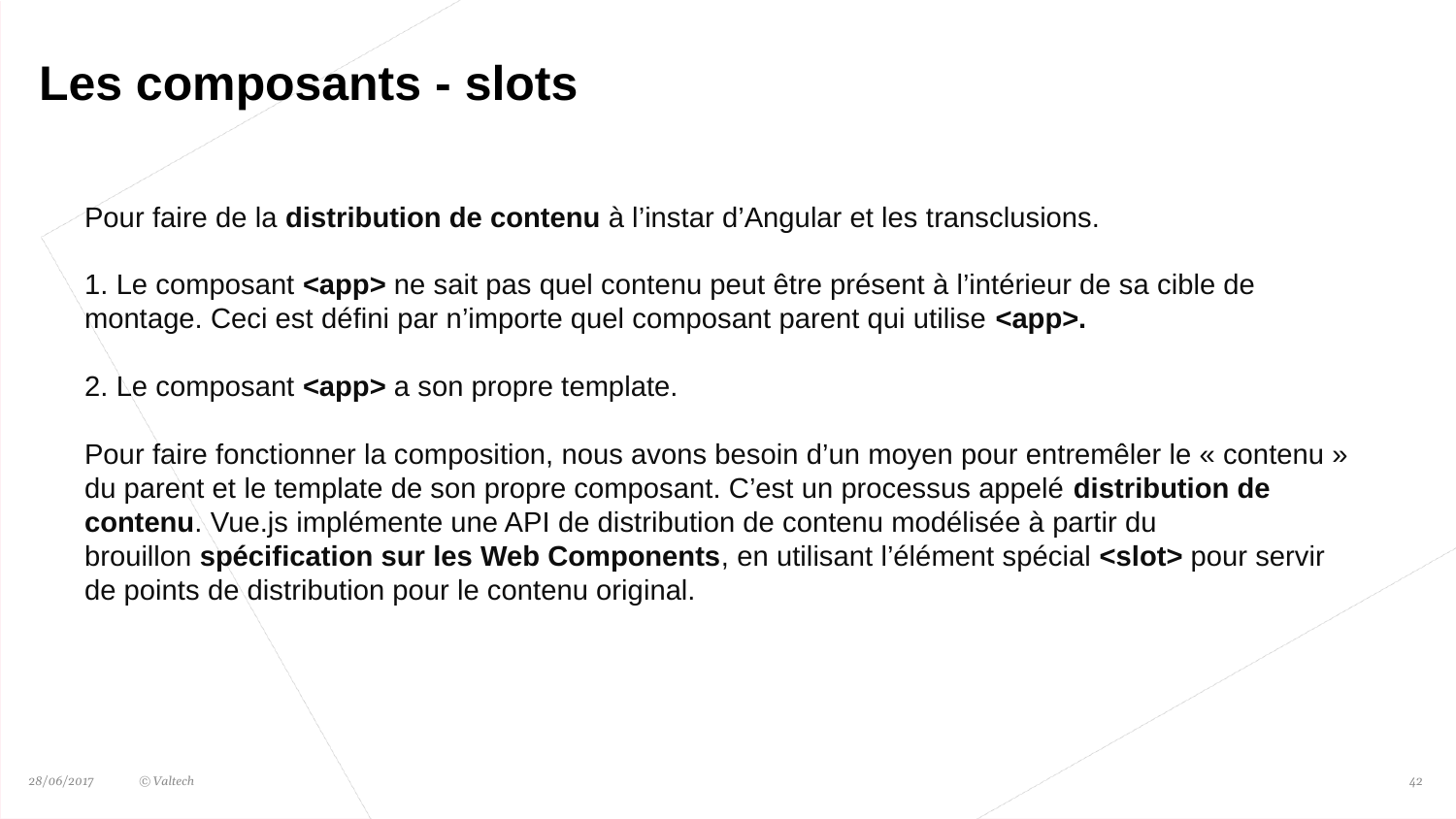

# Les composants - slots
Pour faire de la distribution de contenu à l’instar d’Angular et les transclusions.

 Le composant <app> ne sait pas quel contenu peut être présent à l’intérieur de sa cible de montage. Ceci est défini par n’importe quel composant parent qui utilise <app>.

 Le composant <app> a son propre template.

Pour faire fonctionner la composition, nous avons besoin d’un moyen pour entremêler le « contenu » du parent et le template de son propre composant. C’est un processus appelé distribution de contenu. Vue.js implémente une API de distribution de contenu modélisée à partir du brouillon spécification sur les Web Components, en utilisant l’élément spécial <slot> pour servir de points de distribution pour le contenu original.
28/06/2017	© Valtech
42